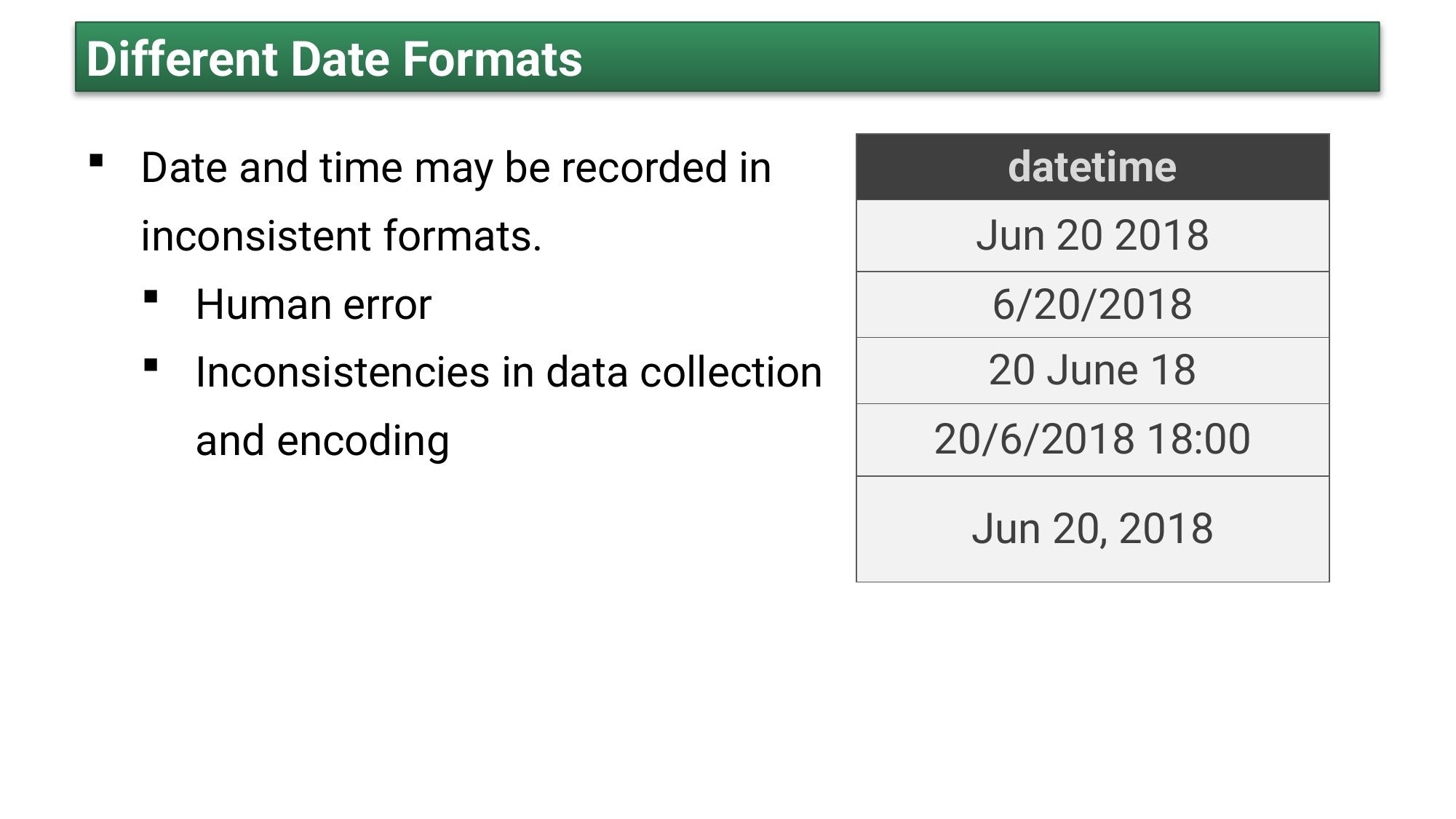

Different Date Formats
Date and time may be recorded in inconsistent formats.
Human error
Inconsistencies in data collection and encoding
| datetime |
| --- |
| Jun 20 2018 |
| 6/20/2018 |
| 20 June 18 |
| 20/6/2018 18:00 |
| Jun 20, 2018 |